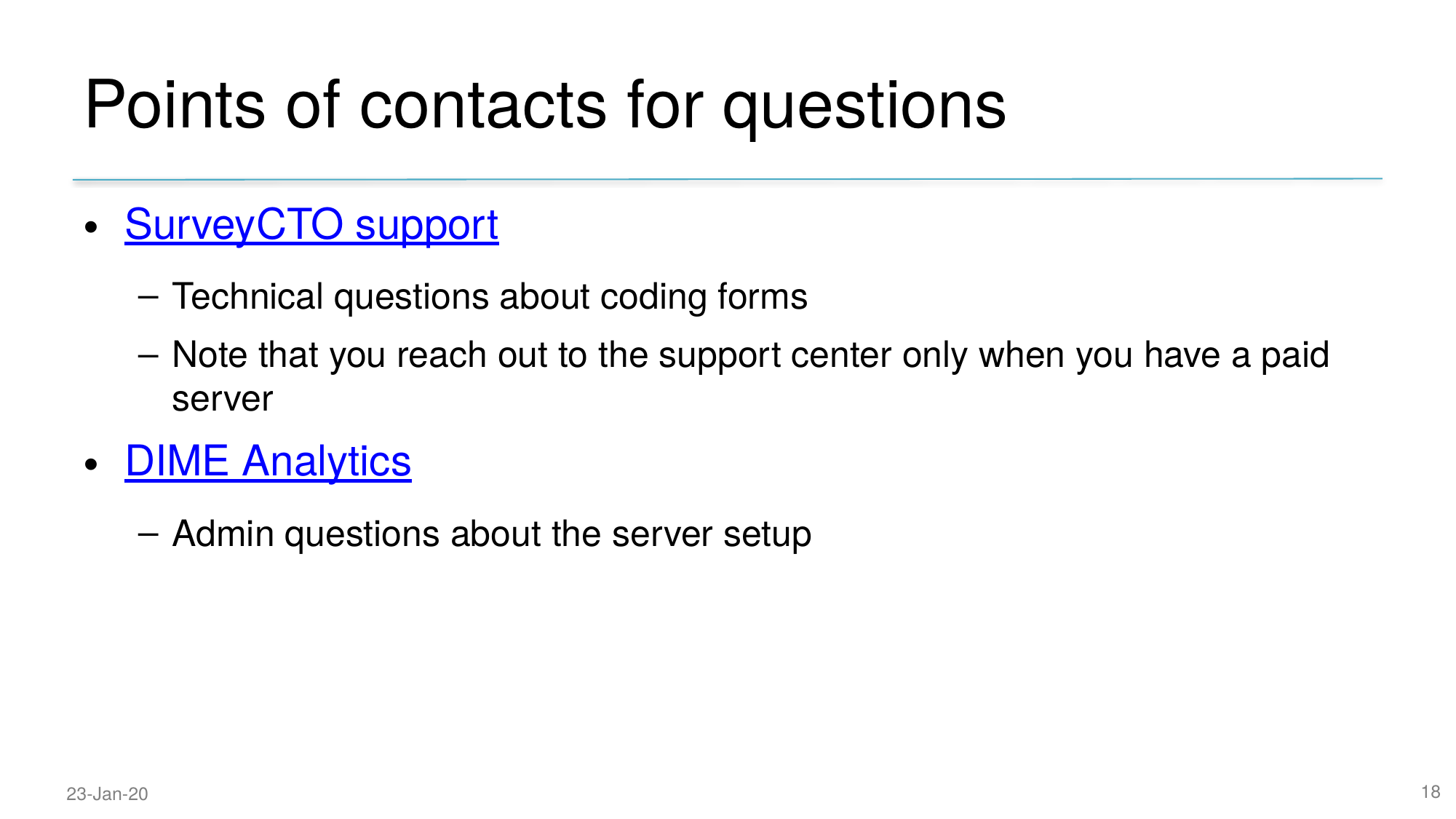

# Points of contacts for questions
SurveyCTO support
Technical questions about coding forms
Note that you reach out to the support center only when you have a paid server
DIME Analytics
Admin questions about the server setup
18
23-Jan-20